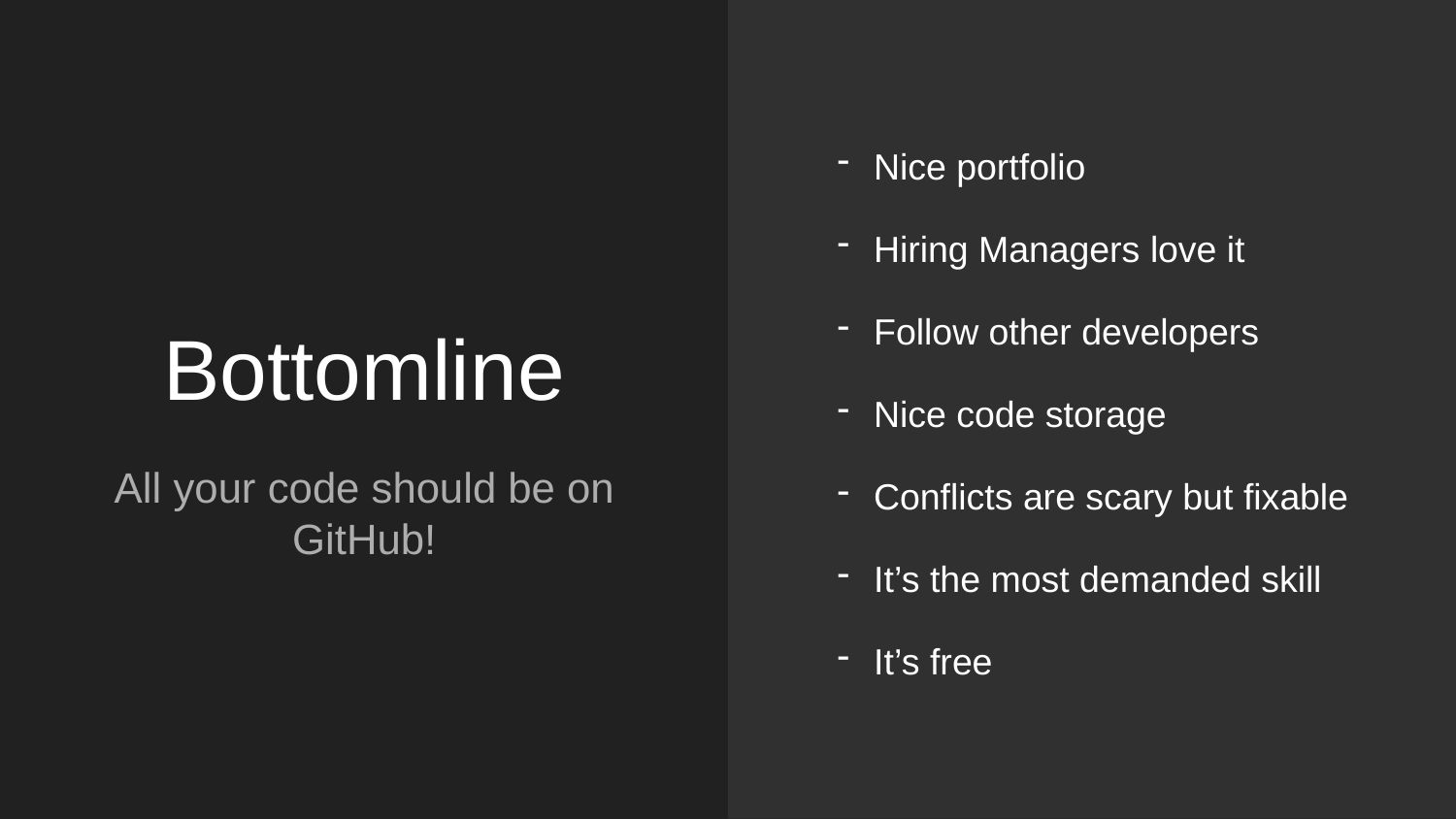

Nice portfolio
Hiring Managers love it
Follow other developers
Nice code storage
Conflicts are scary but fixable
It’s the most demanded skill
It’s free
# Bottomline
All your code should be on GitHub!